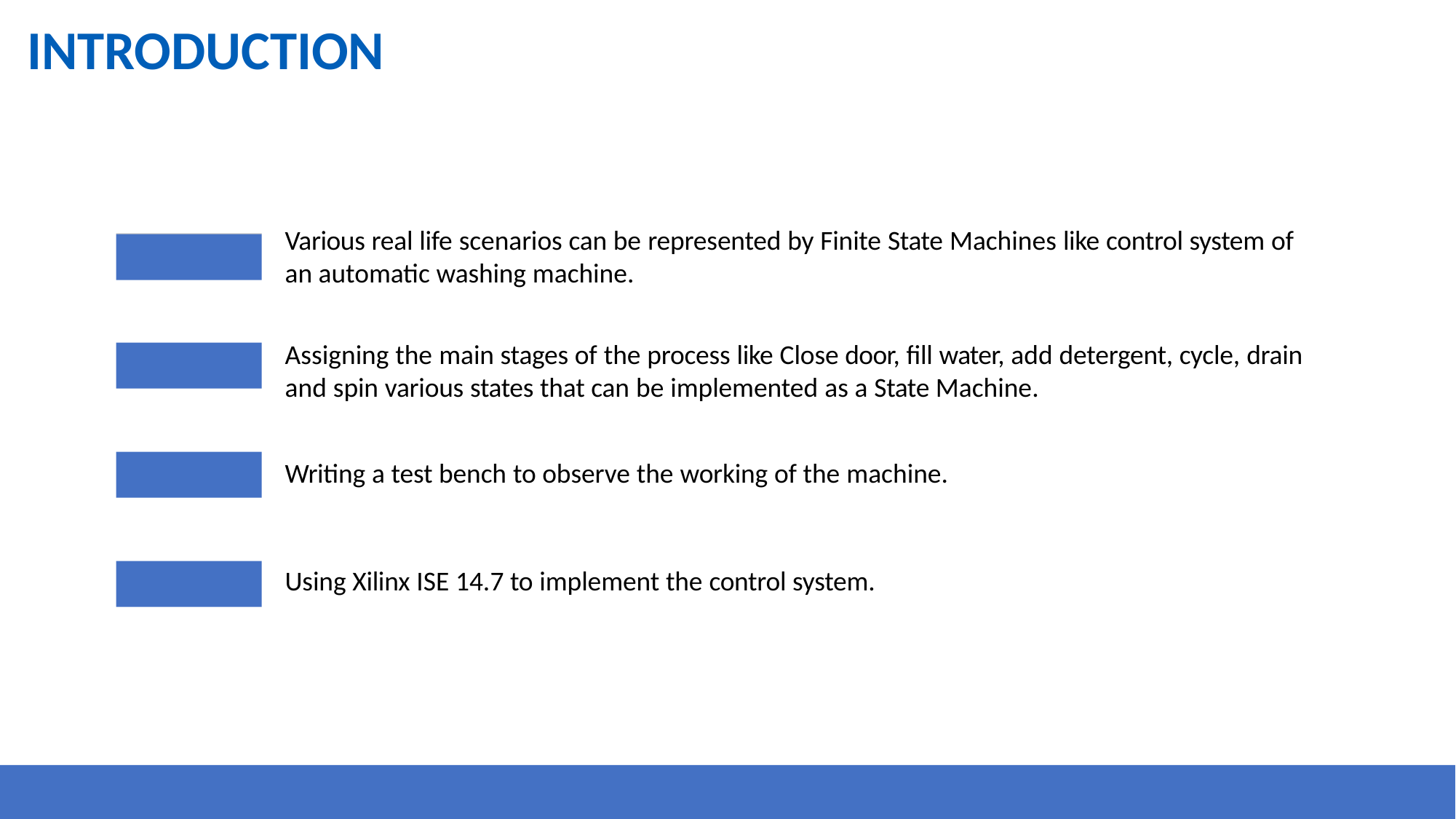

# INTRODUCTION
Various real life scenarios can be represented by Finite State Machines like control system of  an automatic washing machine.

Assigning the main stages of the process like Close door, fill water, add detergent, cycle, drain
and spin various states that can be implemented as a State Machine.

Writing a test bench to observe the working of the machine.

Using Xilinx ISE 14.7 to implement the control system.